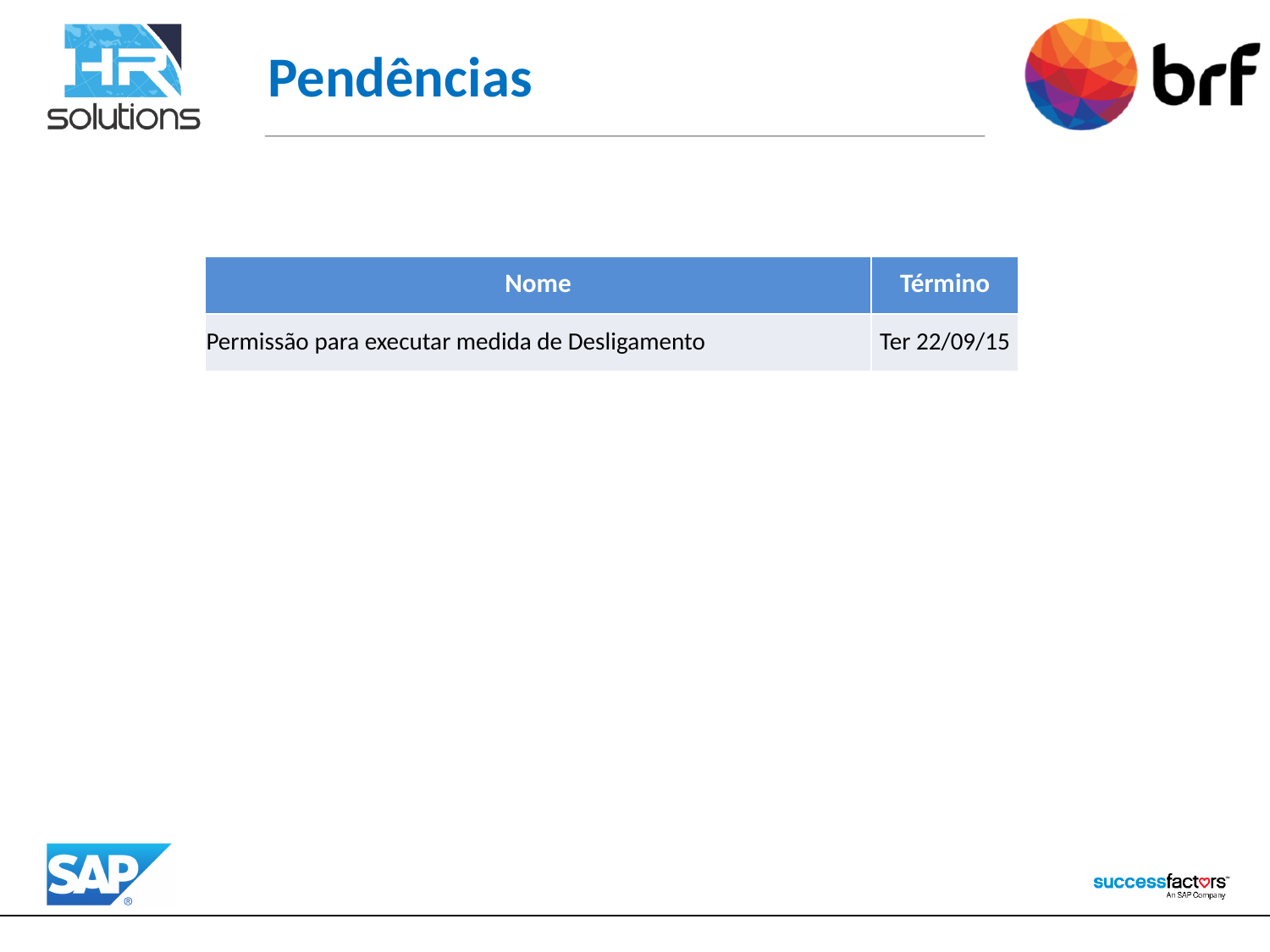

# Pendências
| Nome | Término |
| --- | --- |
| Permissão para executar medida de Desligamento | Ter 22/09/15 |